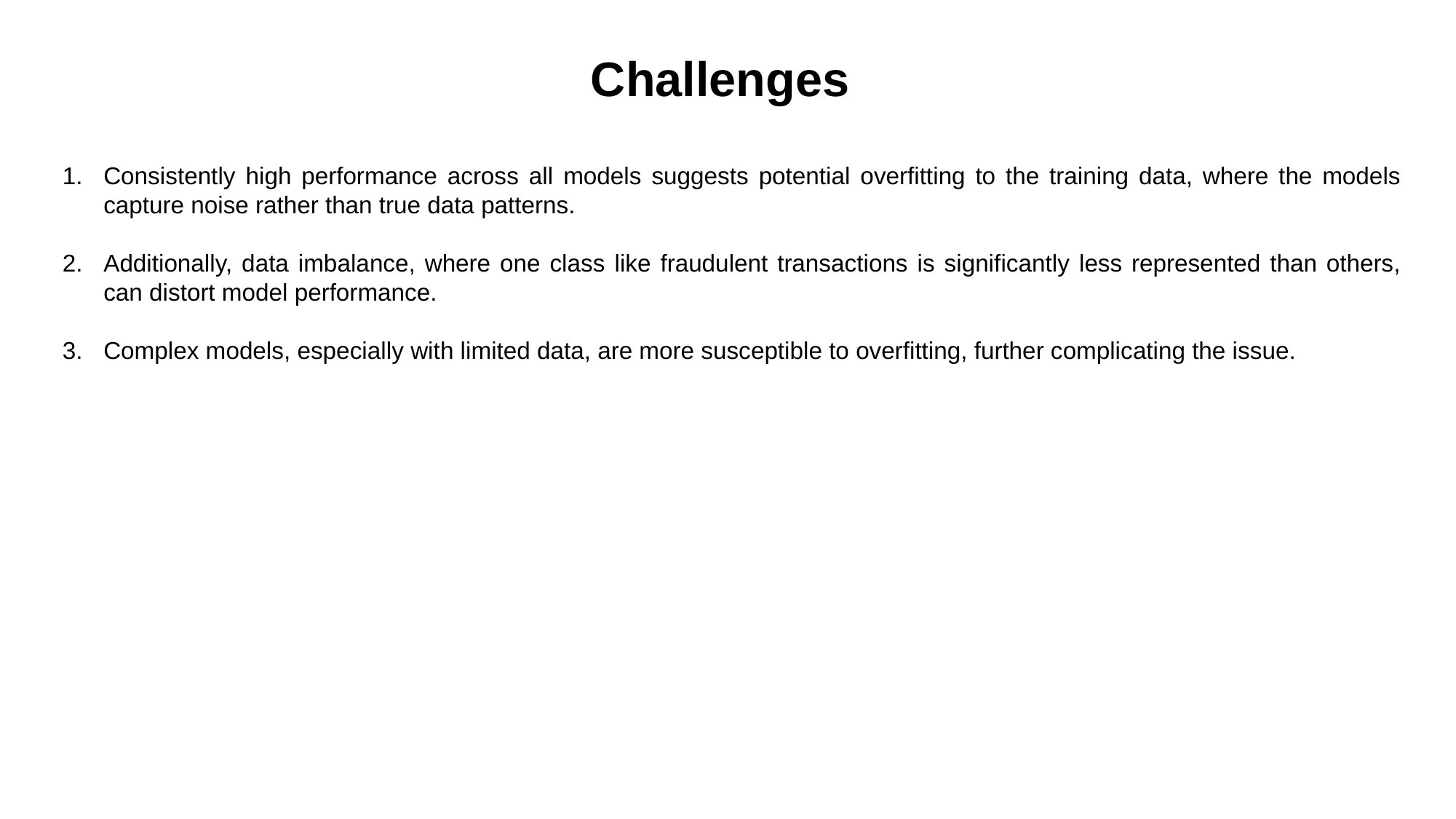

Challenges
Consistently high performance across all models suggests potential overfitting to the training data, where the models capture noise rather than true data patterns.

Additionally, data imbalance, where one class like fraudulent transactions is significantly less represented than others, can distort model performance.

Complex models, especially with limited data, are more susceptible to overfitting, further complicating the issue.